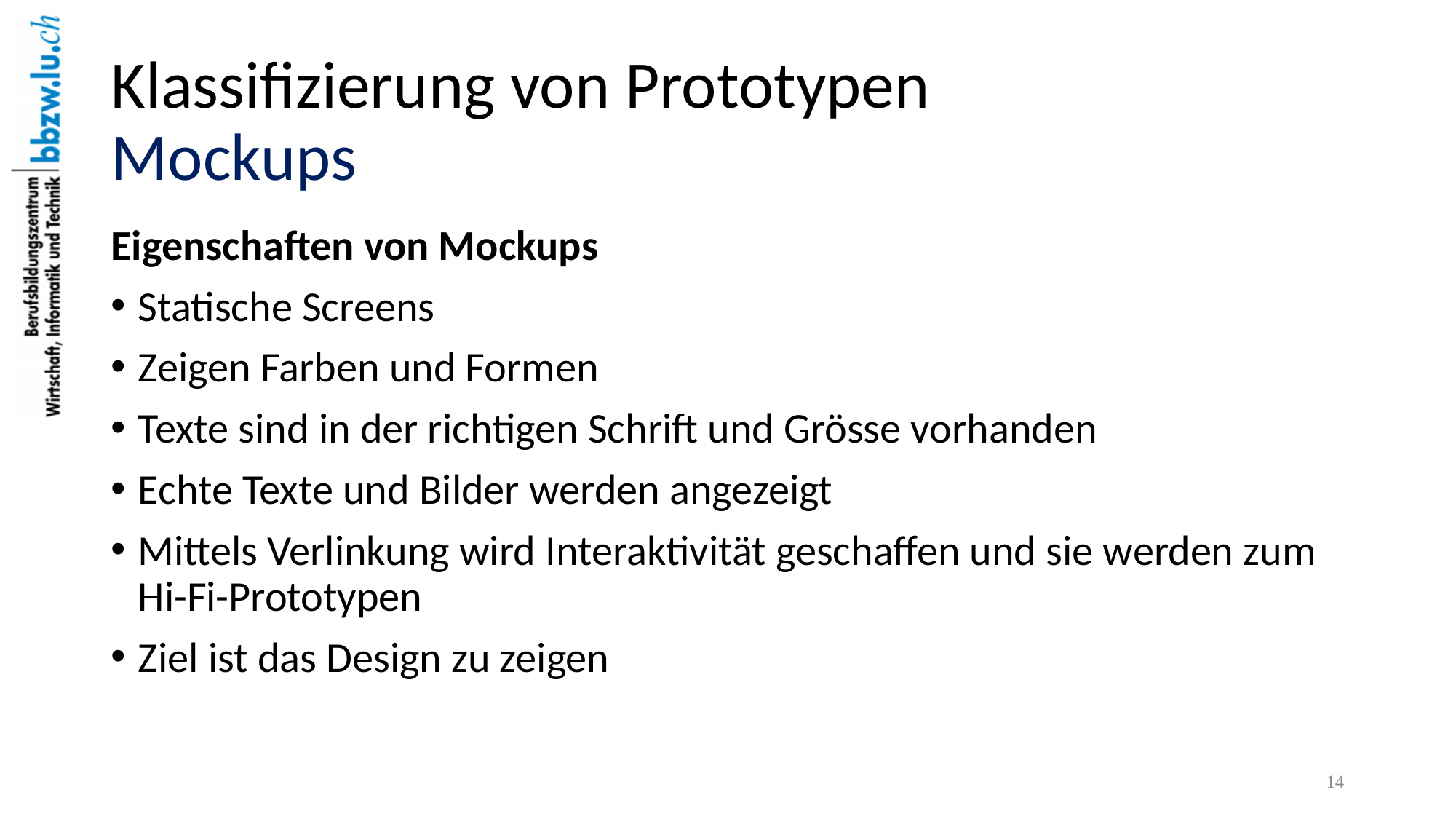

# Klassifizierung von Prototypen Mockups
Eigenschaften von Mockups
Statische Screens
Zeigen Farben und Formen
Texte sind in der richtigen Schrift und Grösse vorhanden
Echte Texte und Bilder werden angezeigt
Mittels Verlinkung wird Interaktivität geschaffen und sie werden zum Hi-Fi-Prototypen
Ziel ist das Design zu zeigen

14